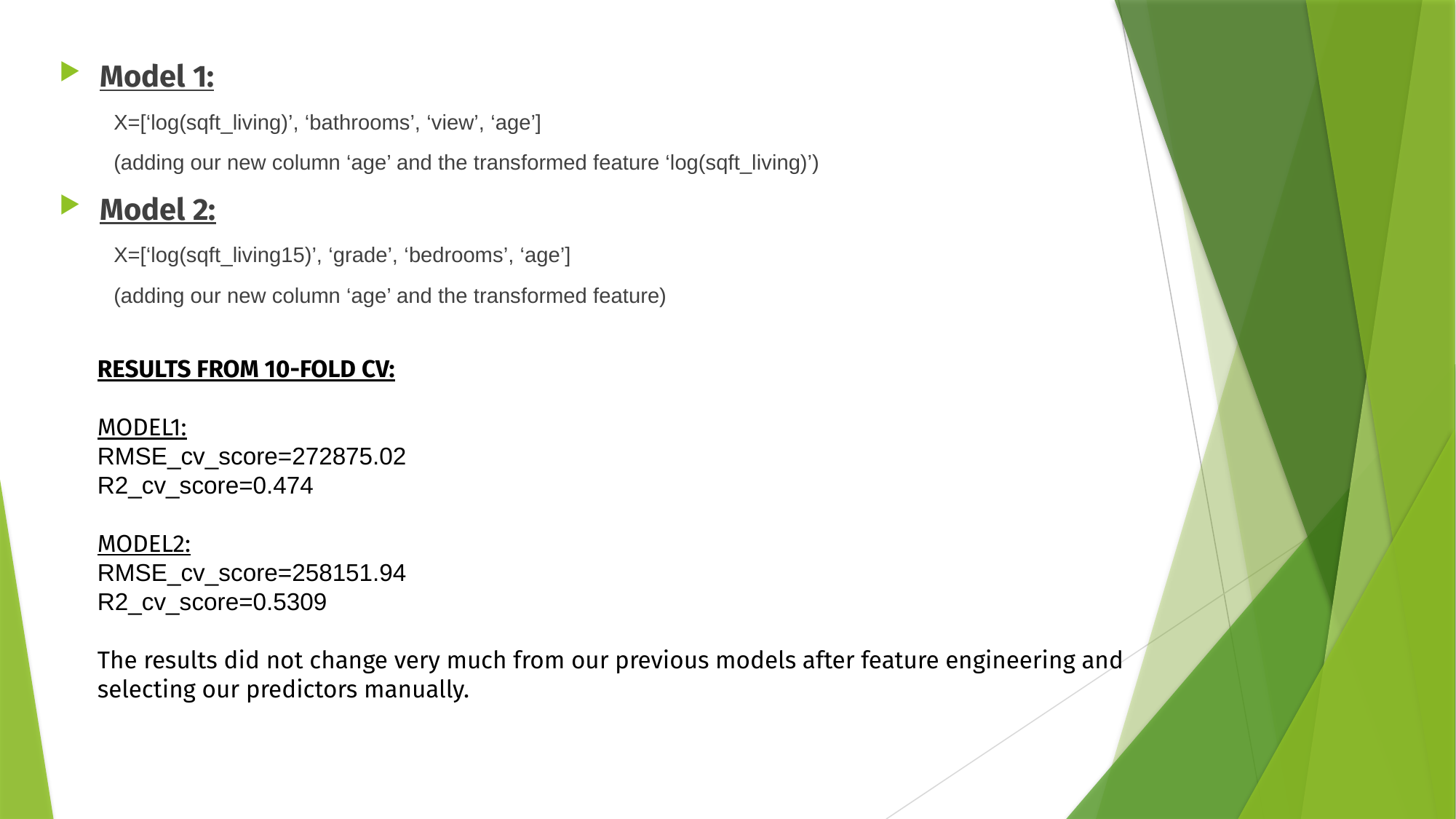

Model 1:
X=[‘log(sqft_living)’, ‘bathrooms’, ‘view’, ‘age’]
(adding our new column ‘age’ and the transformed feature ‘log(sqft_living)’)
Model 2:
X=[‘log(sqft_living15)’, ‘grade’, ‘bedrooms’, ‘age’]
(adding our new column ‘age’ and the transformed feature)
RESULTS FROM 10-FOLD CV:

MODEL1:
RMSE_cv_score=272875.02
R2_cv_score=0.474

MODEL2:
RMSE_cv_score=258151.94
R2_cv_score=0.5309

The results did not change very much from our previous models after feature engineering and selecting our predictors manually.